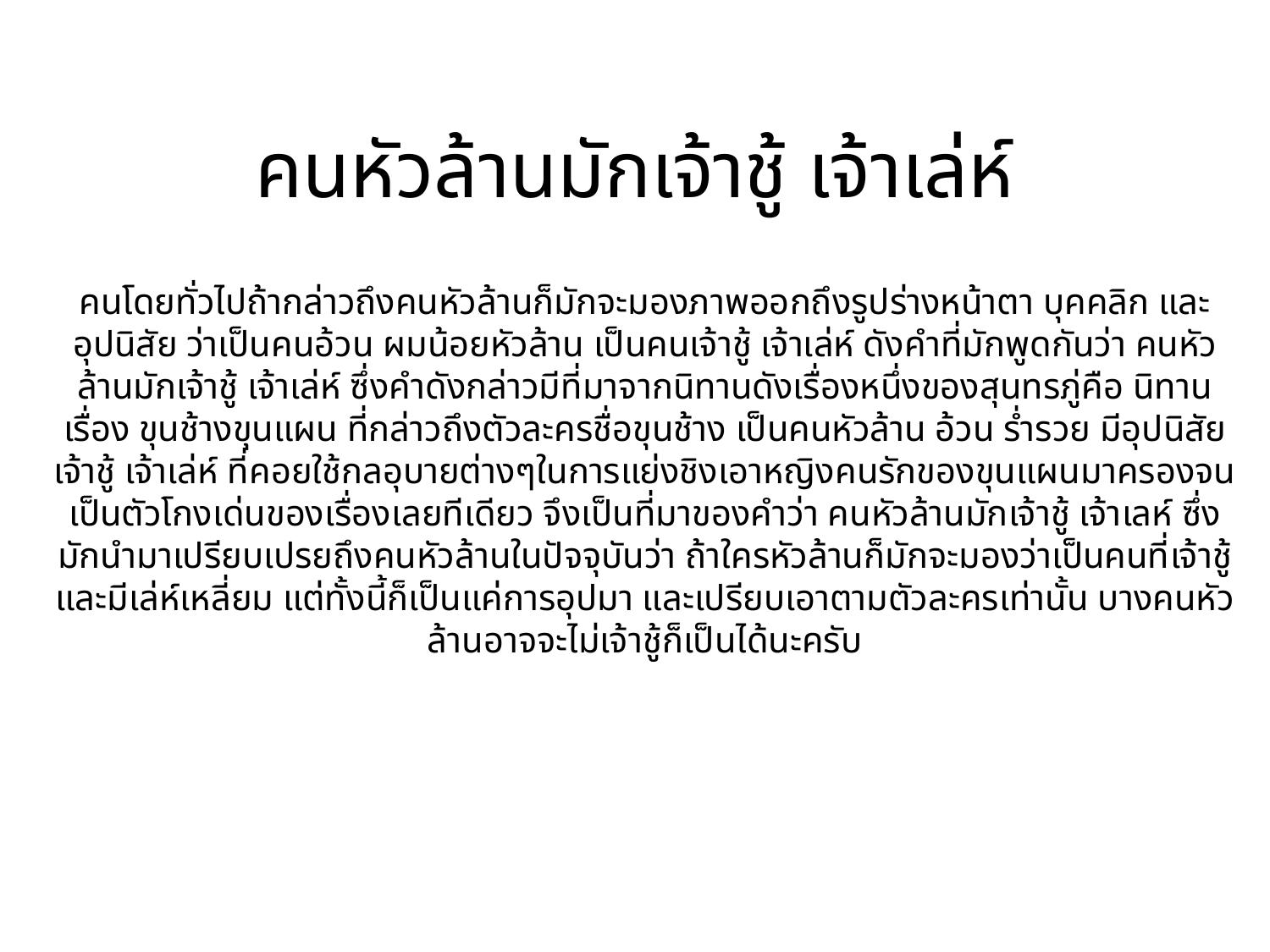

# คนหัวล้านมักเจ้าชู้ เจ้าเล่ห์
คนโดยทั่วไปถ้ากล่าวถึงคนหัวล้านก็มักจะมองภาพออกถึงรูปร่างหน้าตา บุคคลิก และอุปนิสัย ว่าเป็นคนอ้วน ผมน้อยหัวล้าน เป็นคนเจ้าชู้ เจ้าเล่ห์ ดังคำที่มักพูดกันว่า คนหัวล้านมักเจ้าชู้ เจ้าเล่ห์ ซึ่งคำดังกล่าวมีที่มาจากนิทานดังเรื่องหนึ่งของสุนทรภู่คือ นิทานเรื่อง ขุนช้างขุนแผน ที่กล่าวถึงตัวละครชื่อขุนช้าง เป็นคนหัวล้าน อ้วน ร่ำรวย มีอุปนิสัยเจ้าชู้ เจ้าเล่ห์ ที่คอยใช้กลอุบายต่างๆในการแย่งชิงเอาหญิงคนรักของขุนแผนมาครองจนเป็นตัวโกงเด่นของเรื่องเลยทีเดียว จึงเป็นที่มาของคำว่า คนหัวล้านมักเจ้าชู้ เจ้าเลห์ ซึ่งมักนำมาเปรียบเปรยถึงคนหัวล้านในปัจจุบันว่า ถ้าใครหัวล้านก็มักจะมองว่าเป็นคนที่เจ้าชู้ และมีเล่ห์เหลี่ยม แต่ทั้งนี้ก็เป็นแค่การอุปมา และเปรียบเอาตามตัวละครเท่านั้น บางคนหัวล้านอาจจะไม่เจ้าชู้ก็เป็นได้นะครับ